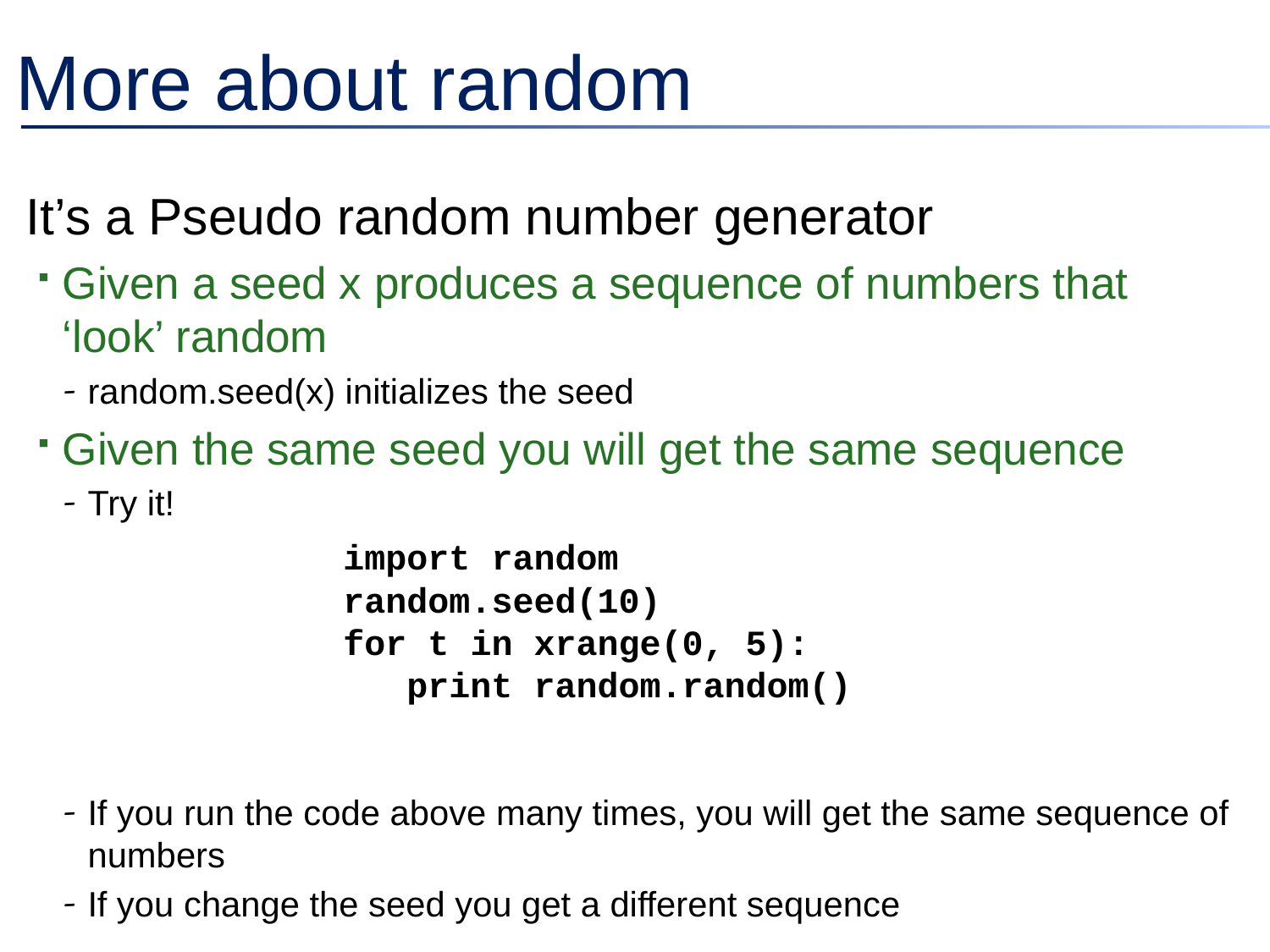

# More about random
It’s a Pseudo random number generator
Given a seed x produces a sequence of numbers that ‘look’ random
random.seed(x) initializes the seed
Given the same seed you will get the same sequence
Try it!

If you run the code above many times, you will get the same sequence of numbers
If you change the seed you get a different sequence
import random
random.seed(10)
for t in xrange(0, 5):
   print random.random()